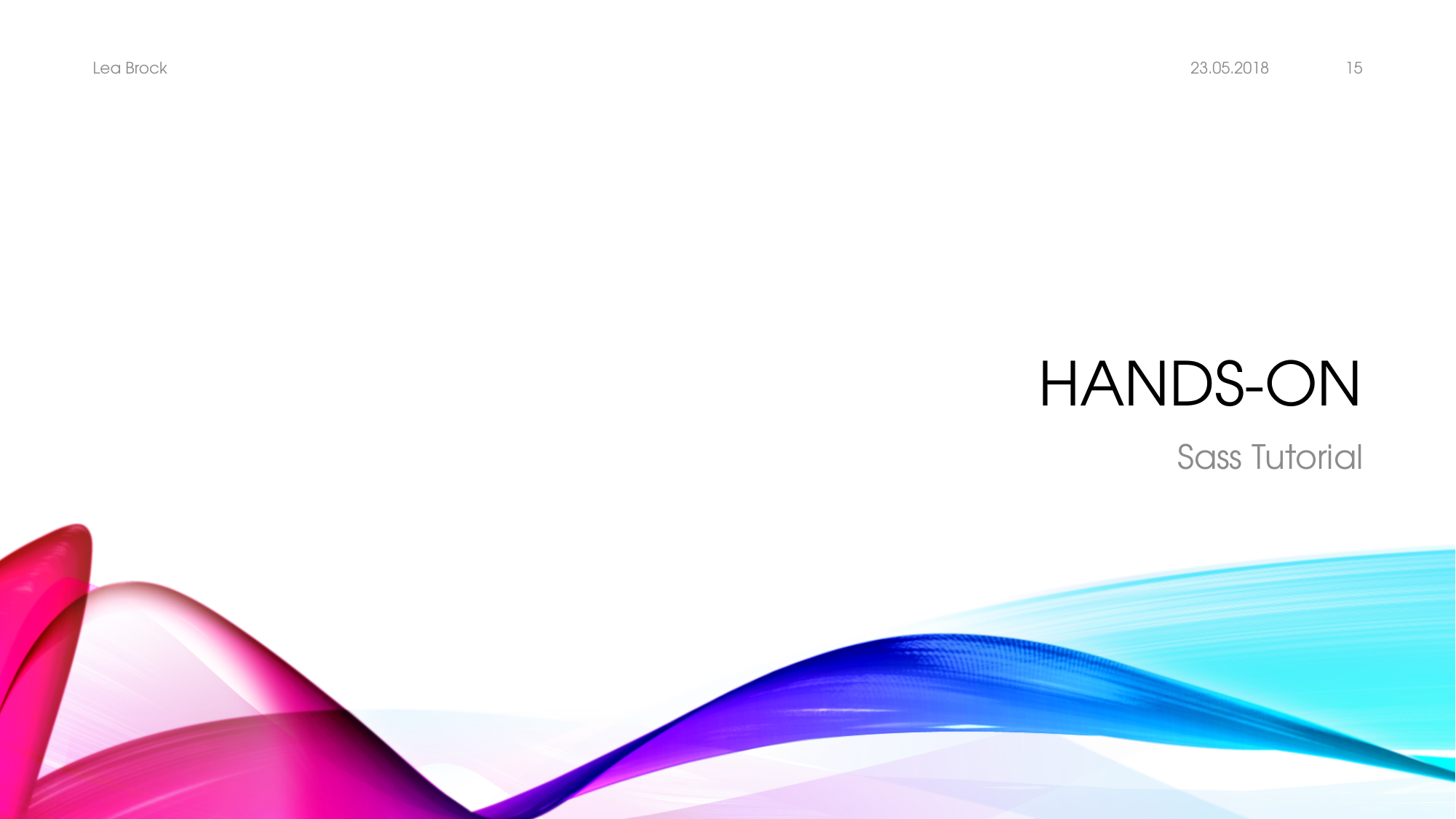

23.05.2018
15
Lea Brock
# Hands-On
Sass Tutorial